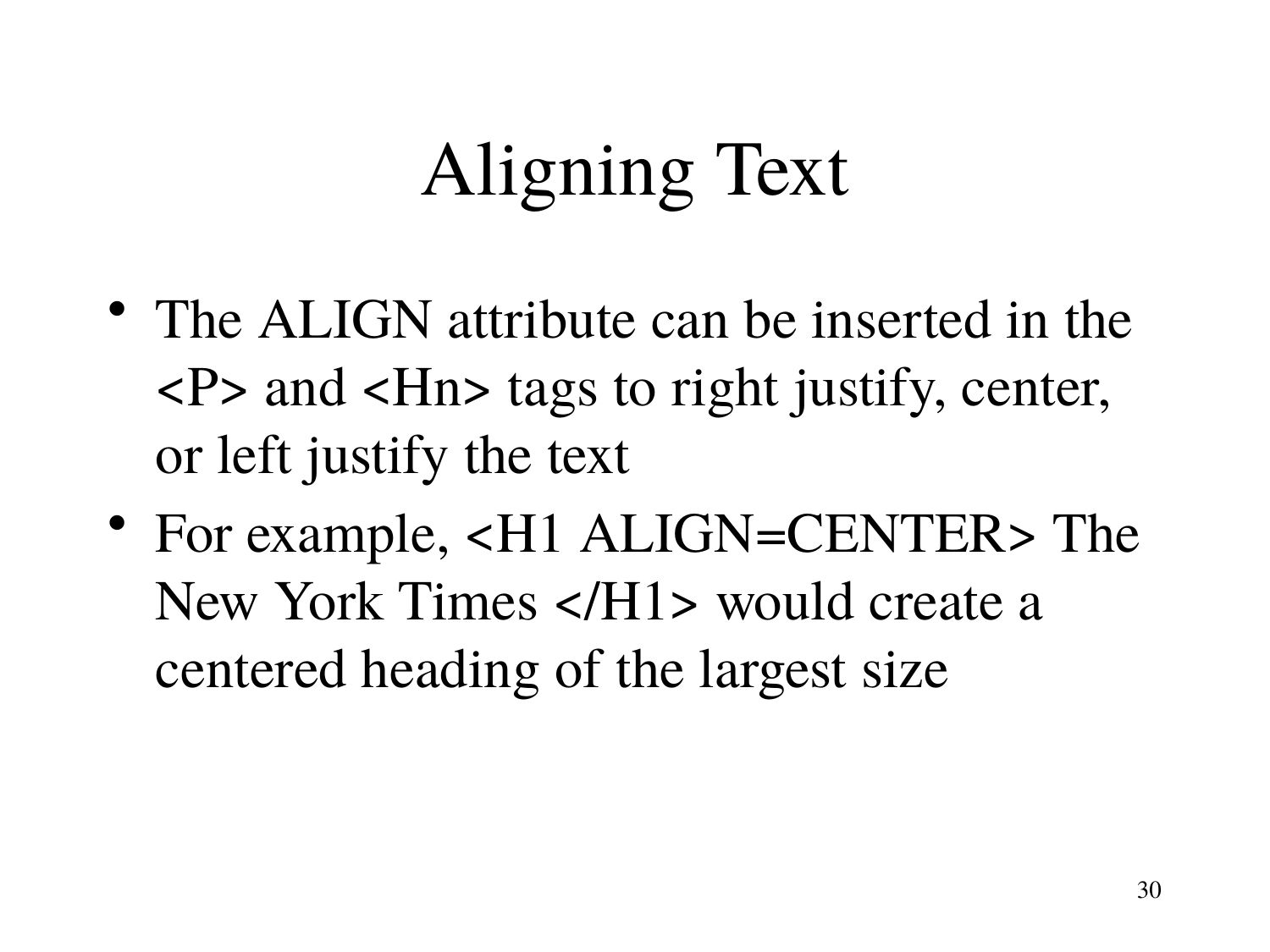

# Aligning Text
The ALIGN attribute can be inserted in the <P> and <Hn> tags to right justify, center, or left justify the text
For example, <H1 ALIGN=CENTER> The New York Times </H1> would create a centered heading of the largest size
30